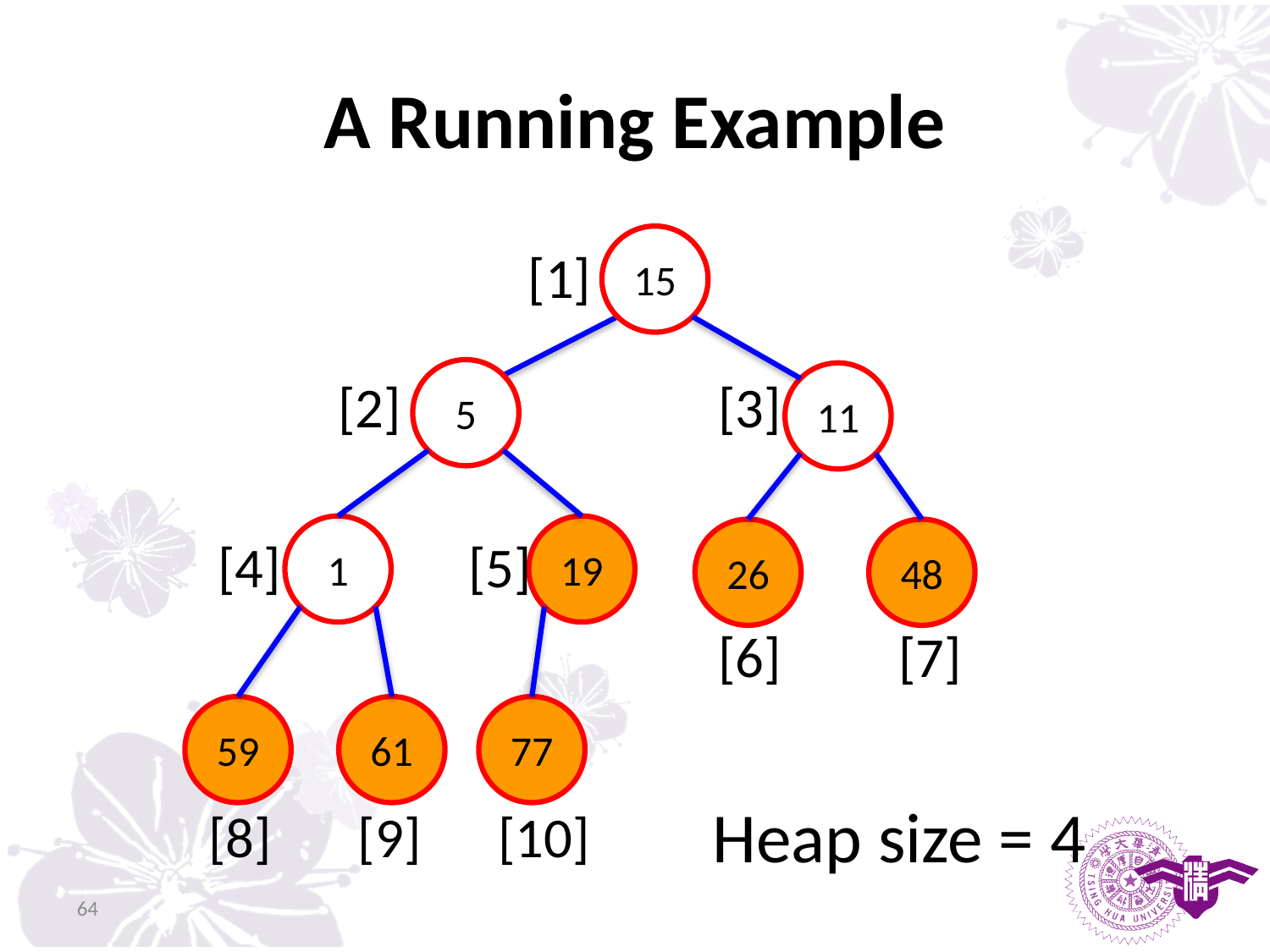

# A Running Example
15
[1]
5
11
[2]
[3]
1

19
26
48

[4]
[5]
[6]
[7]

59
61
77

Heap size = 4
[8]
[9]
[10]
64